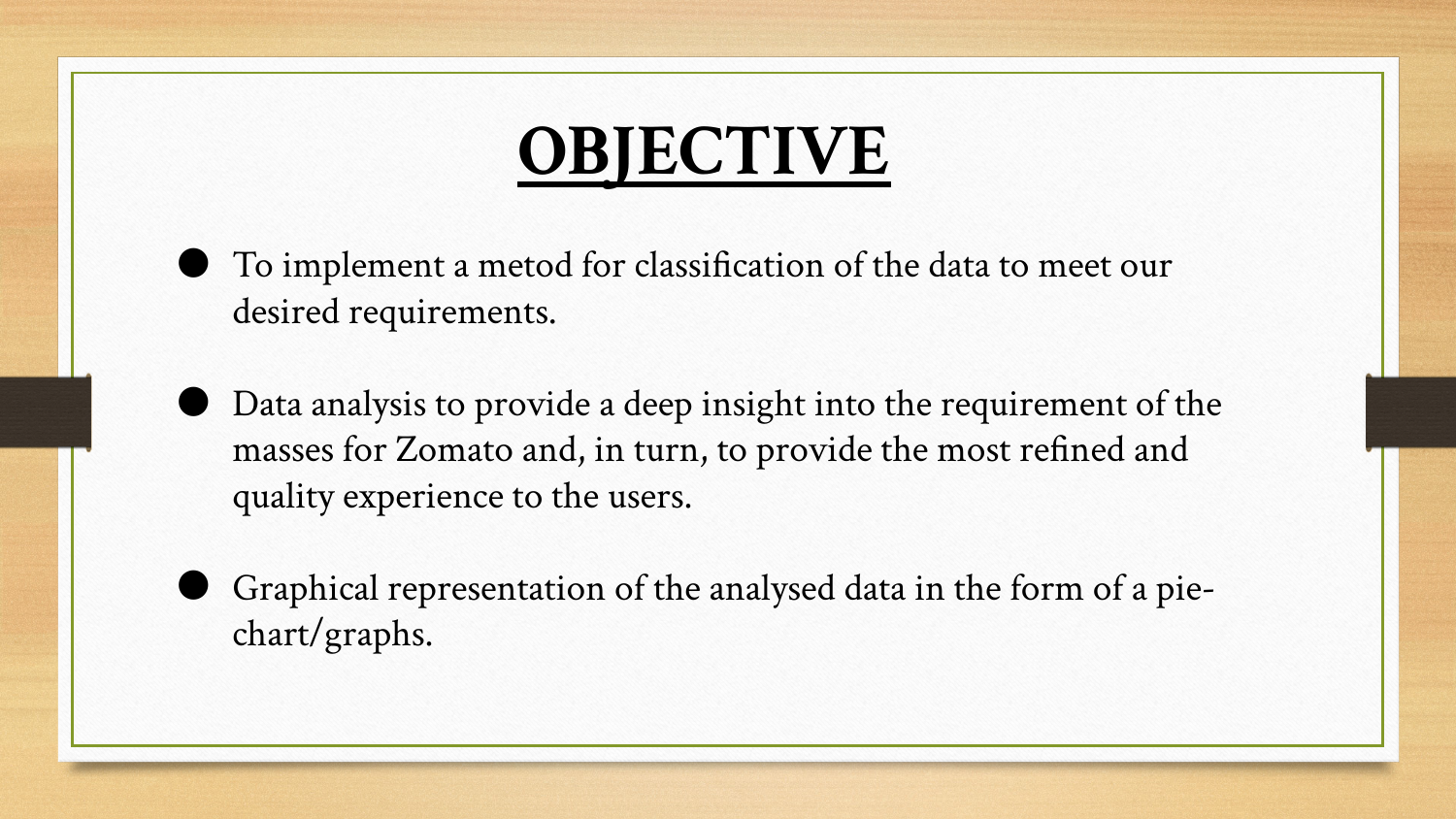

OBJECTIVE
To implement a metod for classification of the data to meet our desired requirements.

Data analysis to provide a deep insight into the requirement of the masses for Zomato and, in turn, to provide the most refined and quality experience to the users.

Graphical representation of the analysed data in the form of a pie-chart/graphs.